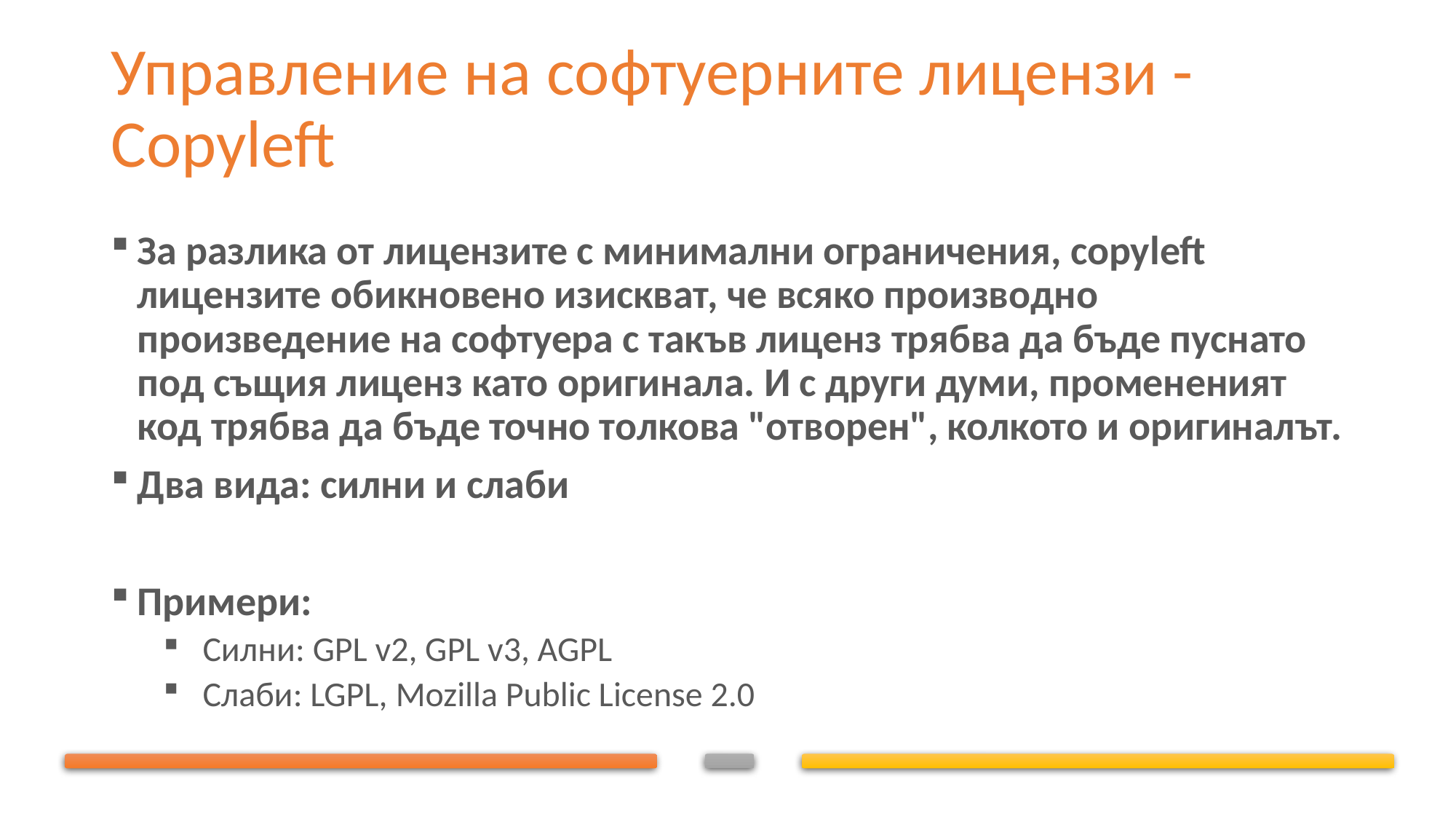

# Управление на софтуерните лицензи - Copyleft
За разлика от лицензите с минимални ограничения, copyleft лицензите обикновено изискват, че всяко производно произведение на софтуера с такъв лиценз трябва да бъде пуснато под същия лиценз като оригинала. И с други думи, промененият код трябва да бъде точно толкова "отворен", колкото и оригиналът.
Два вида: силни и слаби

Примери:
Силни: GPL v2, GPL v3, AGPL
Слаби: LGPL, Mozilla Public License 2.0